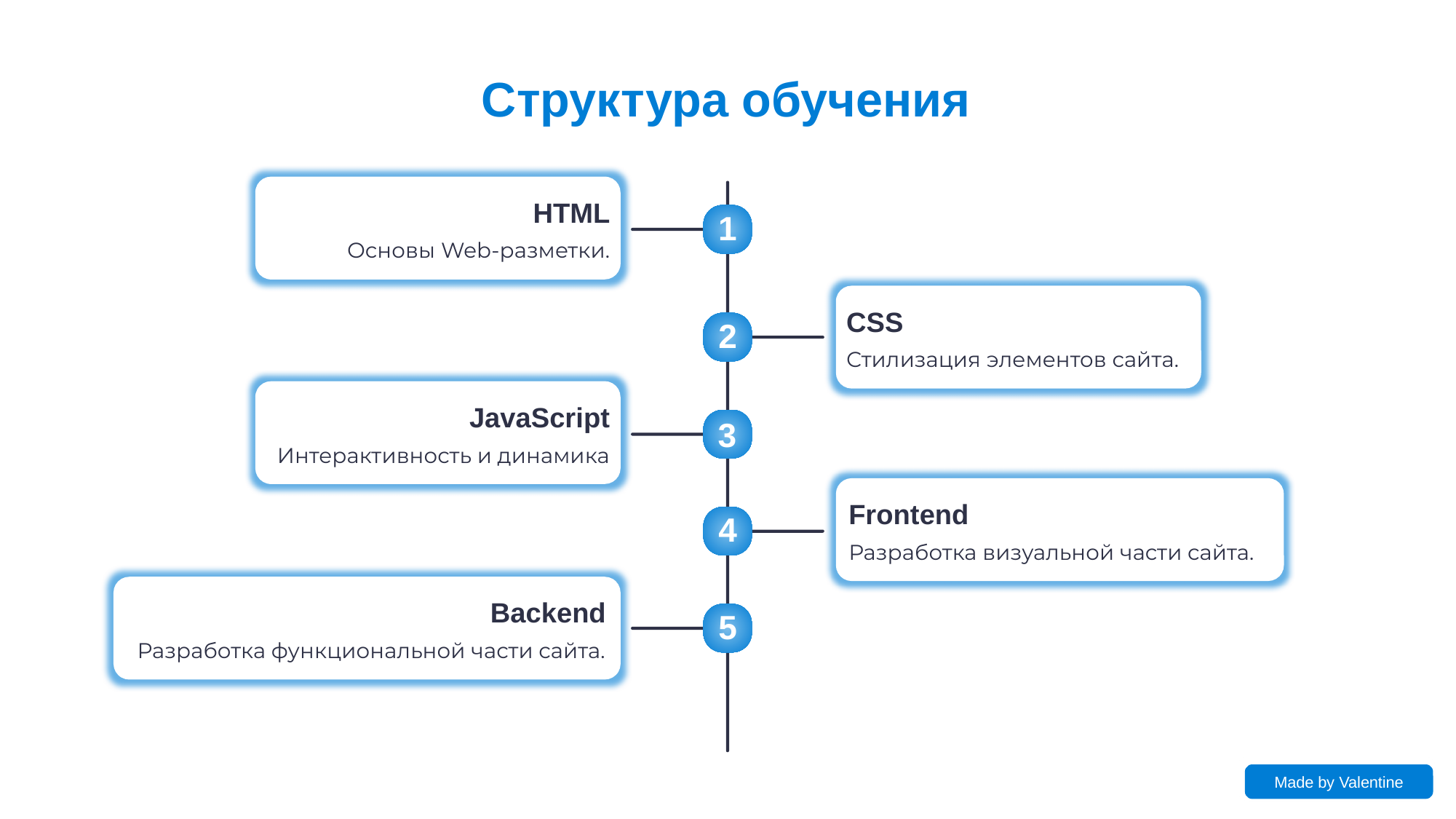

Структура обучения

HTML
Основы Web-разметки.

1

CSS
Стилизация элементов сайта.

2

JavaScript
Интерактивность и динамика

3

Frontend
Разработка визуальной части сайта.

4

Backend
Разработка функциональной части сайта.

5